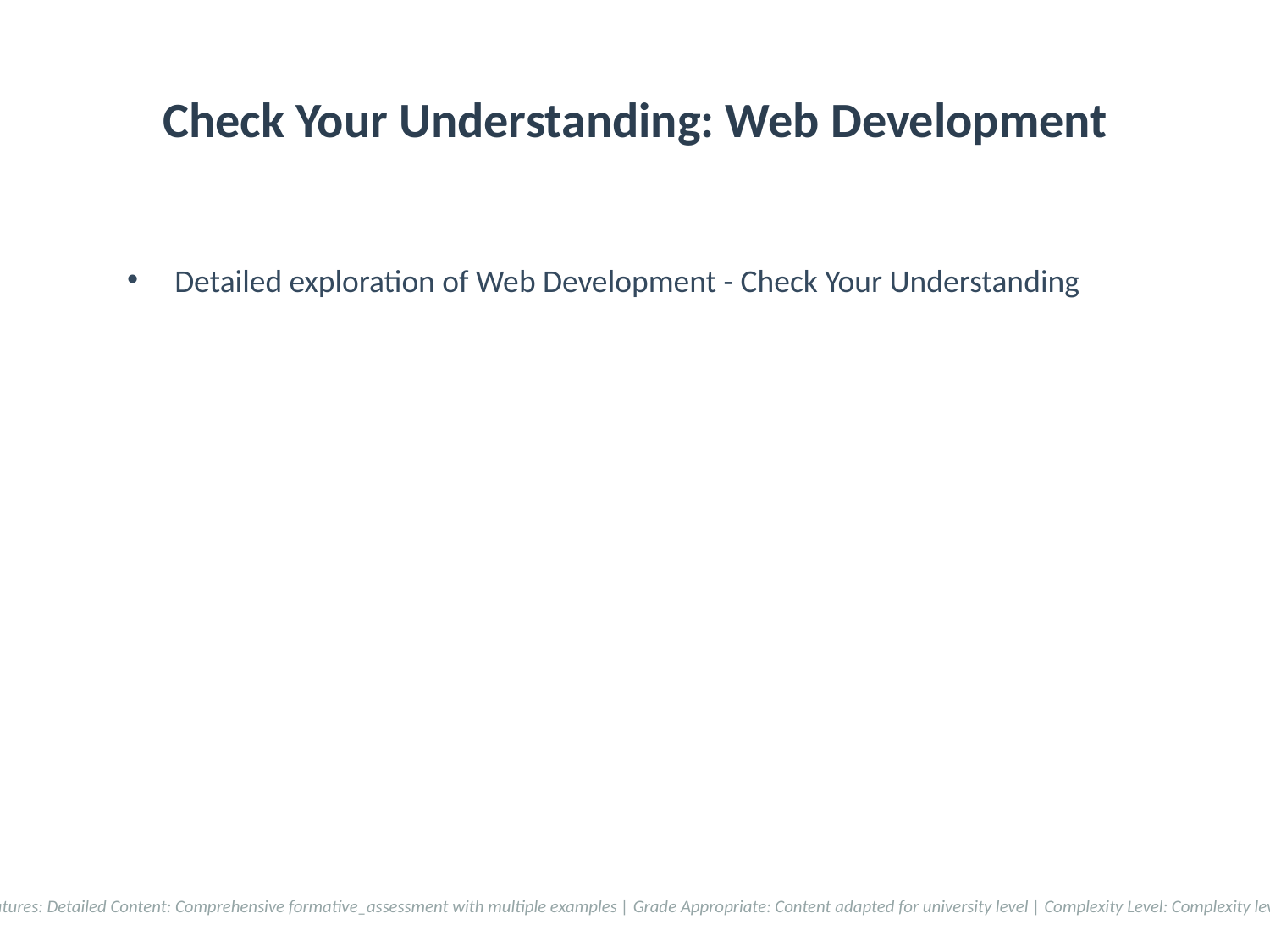

# Check Your Understanding: Web Development
Detailed exploration of Web Development - Check Your Understanding
Accessibility Features: Detailed Content: Comprehensive formative_assessment with multiple examples | Grade Appropriate: Content adapted for university level | Complexity Level: Complexity level 5/10 applied